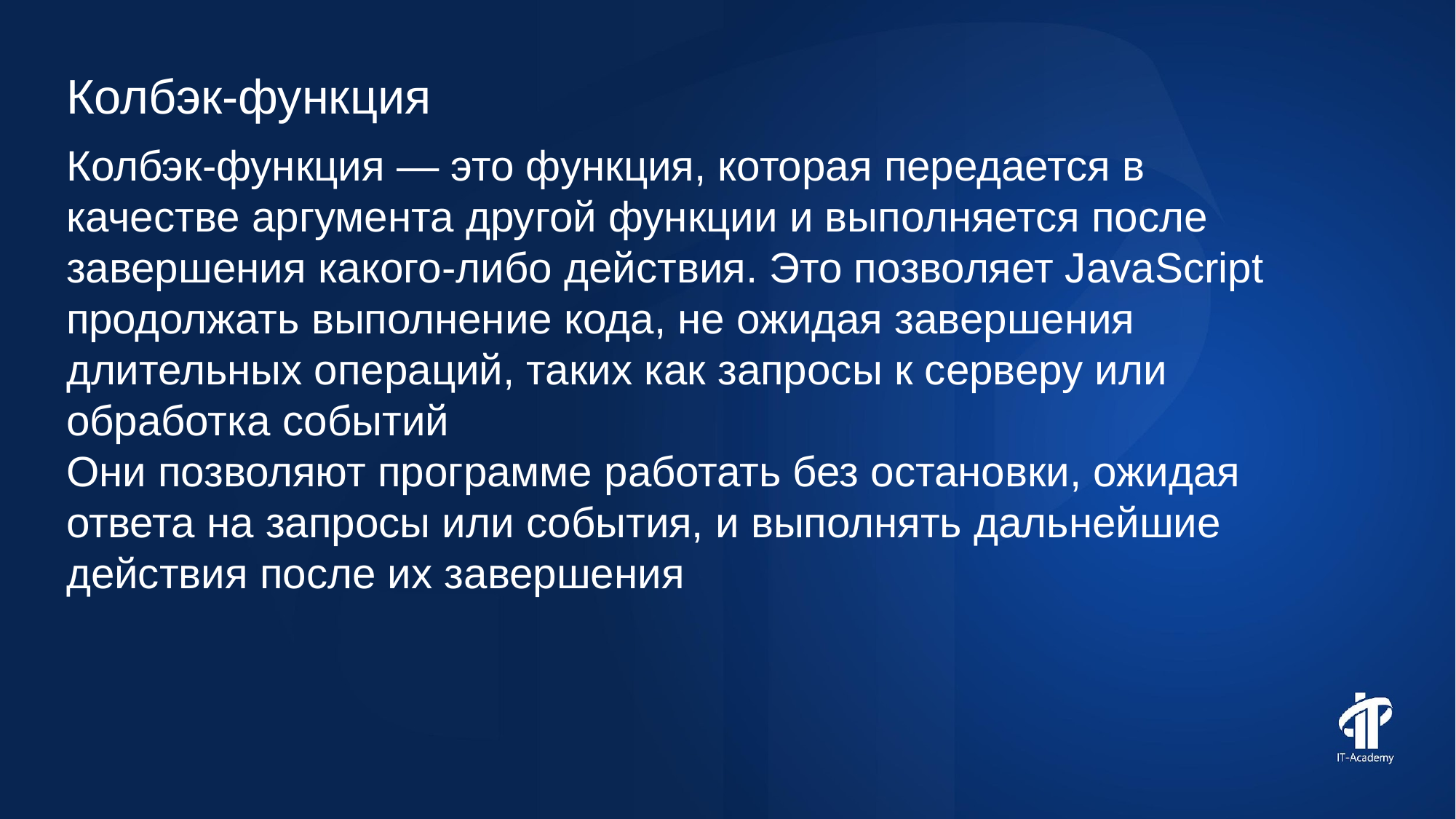

Колбэк-функция
Колбэк-функция — это функция, которая передается в качестве аргумента другой функции и выполняется после завершения какого-либо действия. Это позволяет JavaScript продолжать выполнение кода, не ожидая завершения длительных операций, таких как запросы к серверу или обработка событий
Они позволяют программе работать без остановки, ожидая ответа на запросы или события, и выполнять дальнейшие действия после их завершения